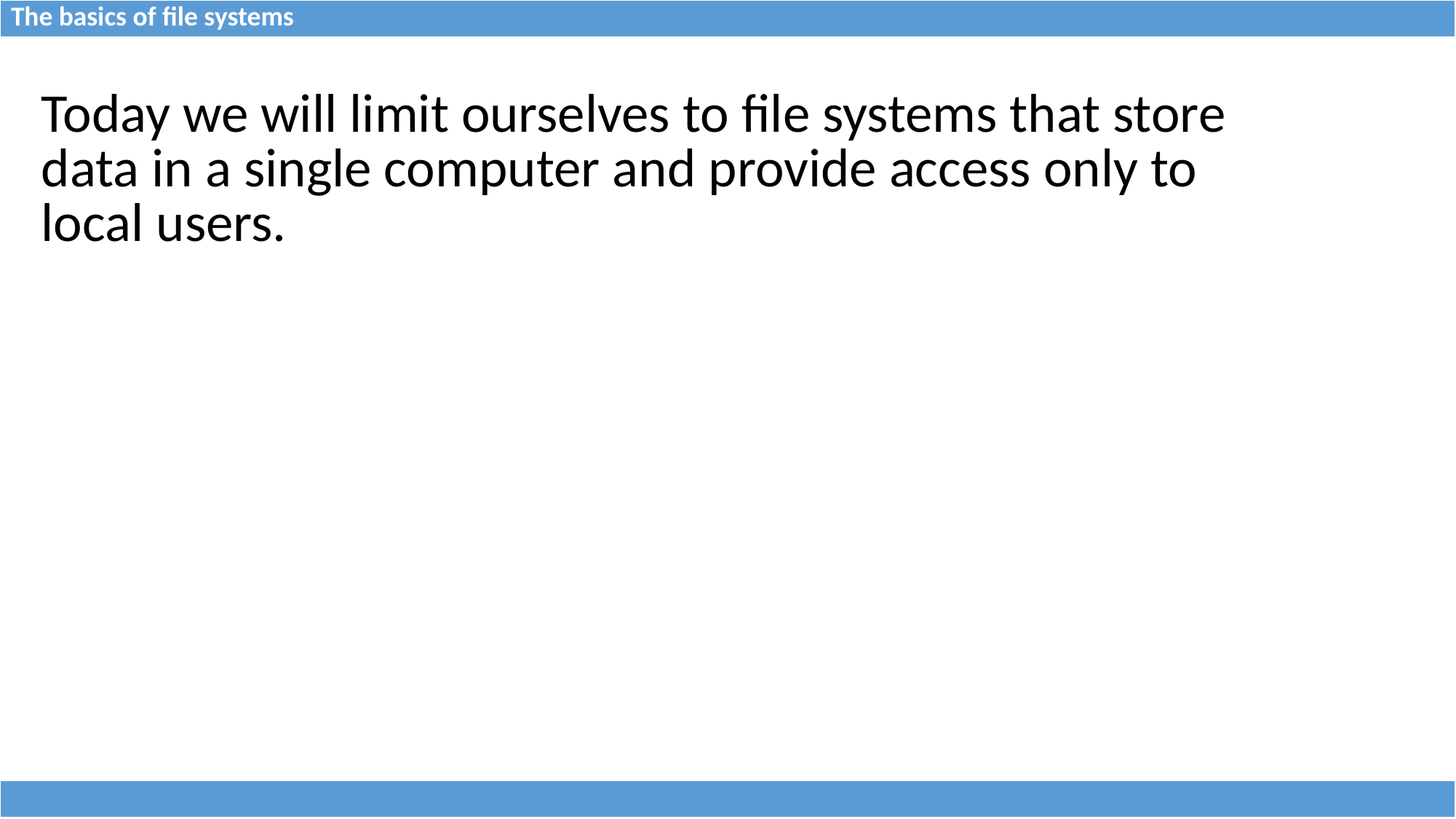

| The basics of file systems |
| --- |
| Today we will limit ourselves to file systems that store data in a single computer and provide access only to local users. |
| --- |
|  |
| --- |